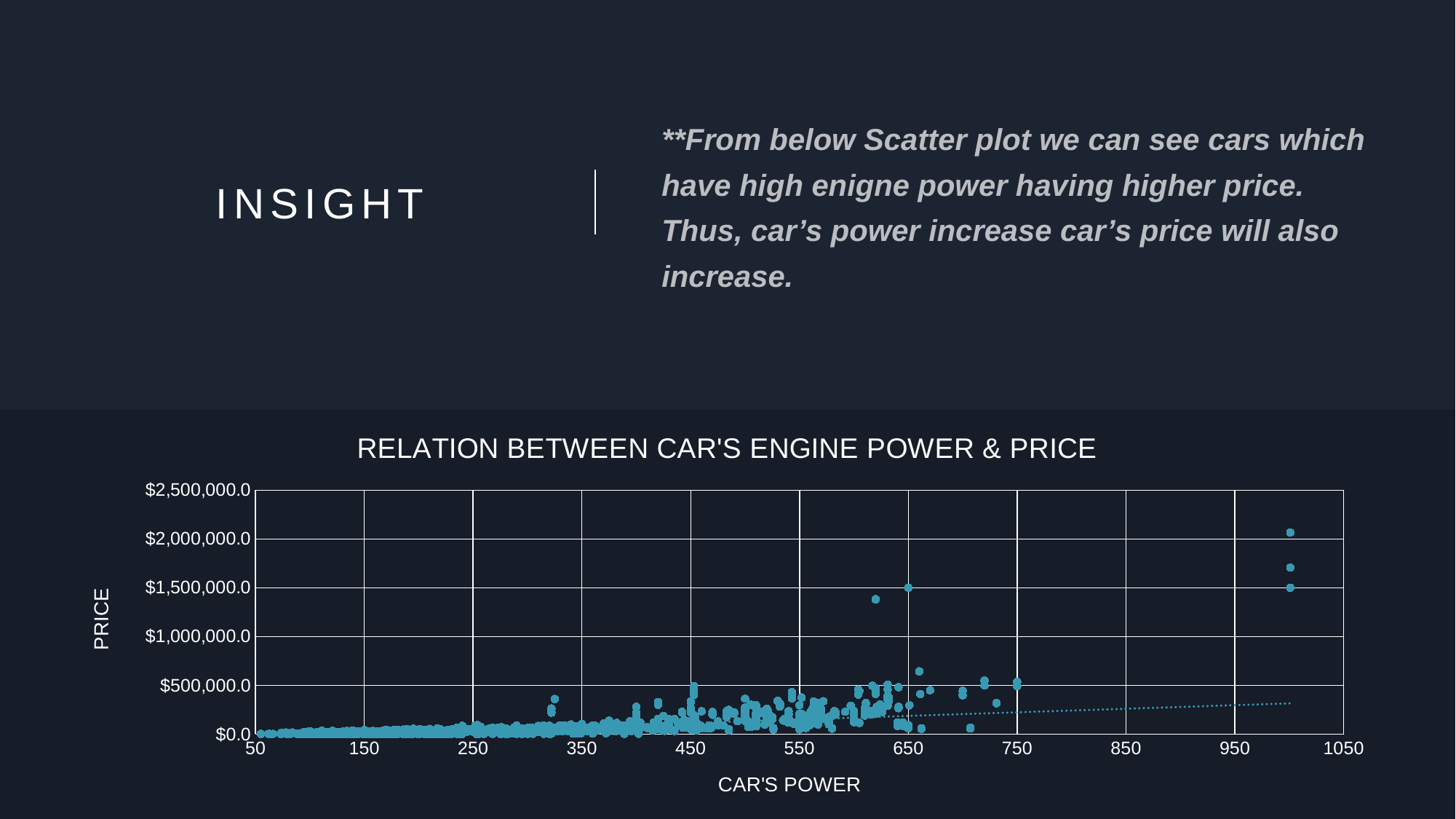

# Insight
**From below Scatter plot we can see cars which have high enigne power having higher price. Thus, car’s power increase car’s price will also increase.

### Chart: RELATION BETWEEN CAR'S ENGINE POWER & PRICE

| Category | MSRP |
|---|---|